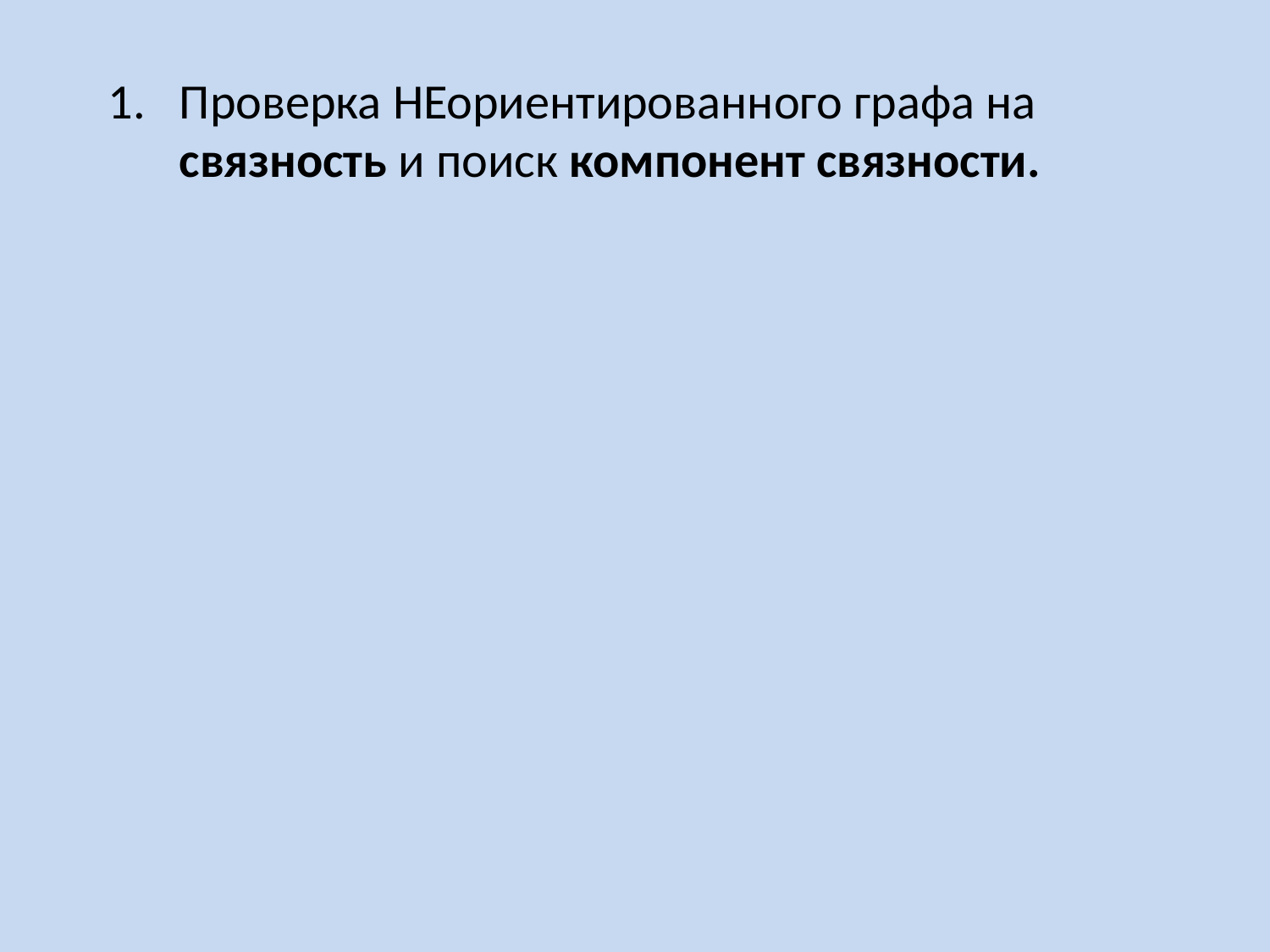

Проверка НЕориентированного графа на связность и поиск компонент связности.